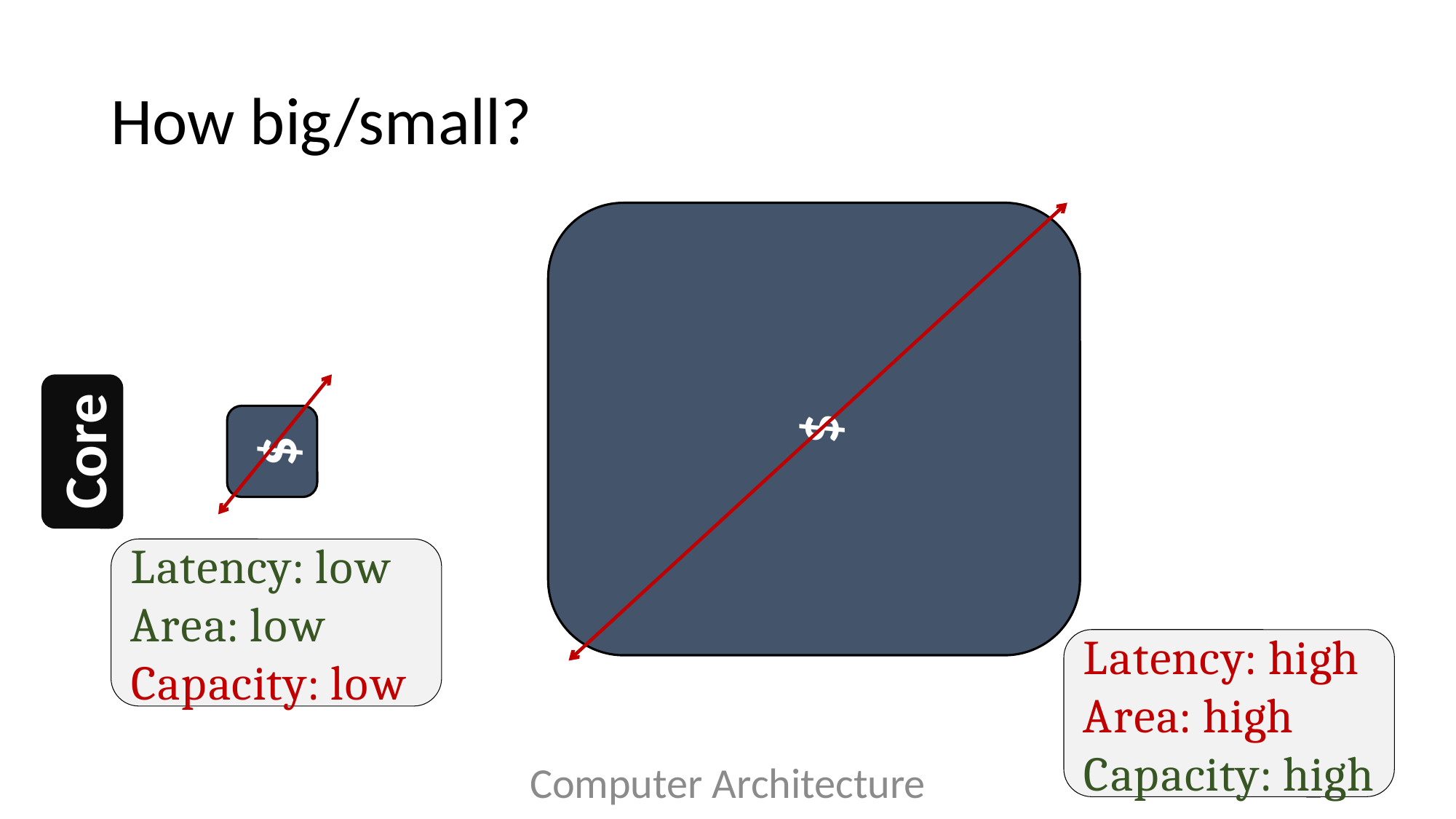

# How big/small?
 $
 $
Core
Latency: low
Area: low
Capacity: low
Latency: high
Area: high
Capacity: high
Computer Architecture
12